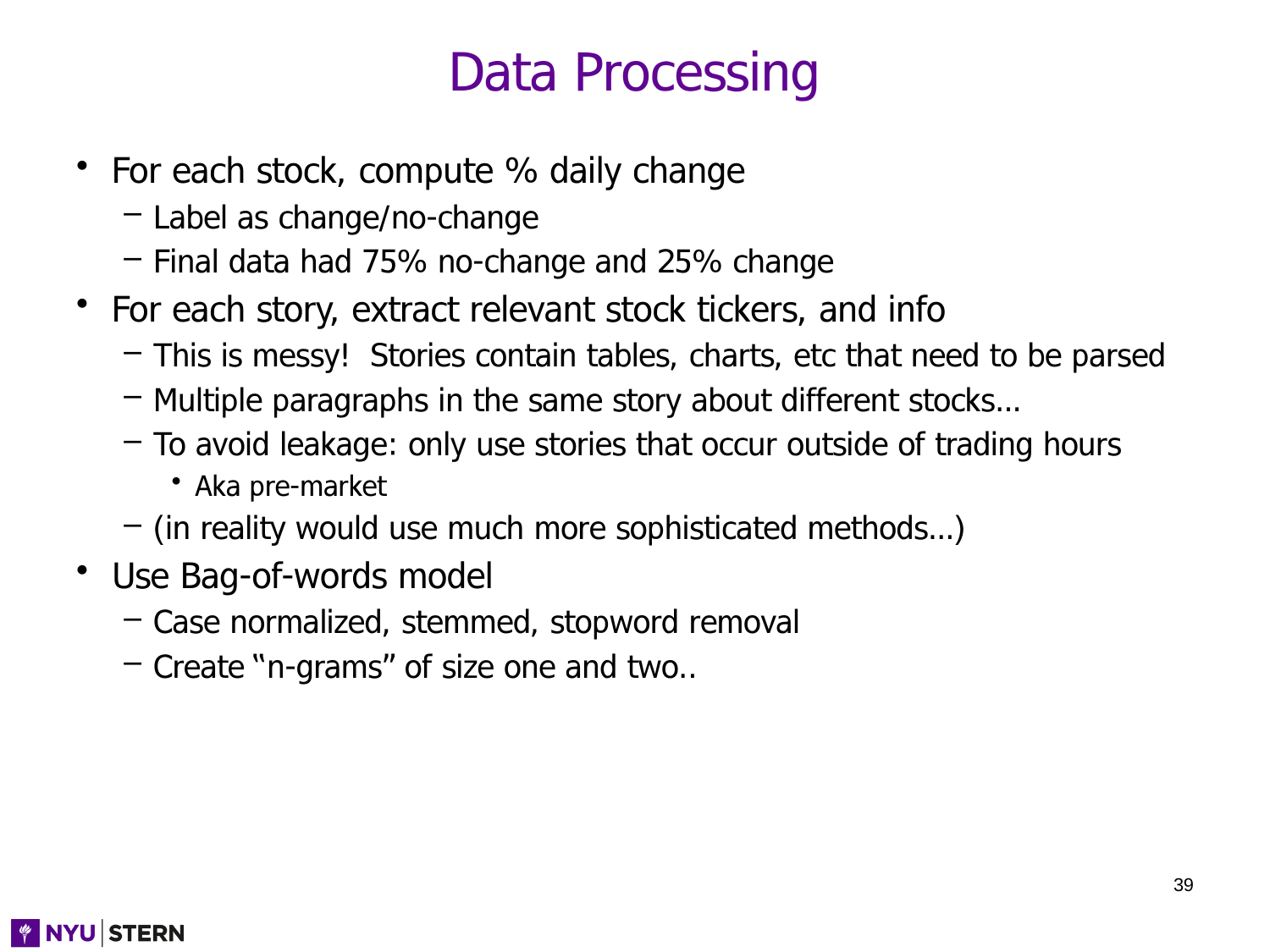

# Data Processing
For each stock, compute % daily change
Label as change/no-change
Final data had 75% no-change and 25% change
For each story, extract relevant stock tickers, and info
This is messy!  Stories contain tables, charts, etc that need to be parsed
Multiple paragraphs in the same story about different stocks…
To avoid leakage: only use stories that occur outside of trading hours
Aka pre-market
(in reality would use much more sophisticated methods…)
Use Bag-of-words model
Case normalized, stemmed, stopword removal
Create “n-grams” of size one and two..

39